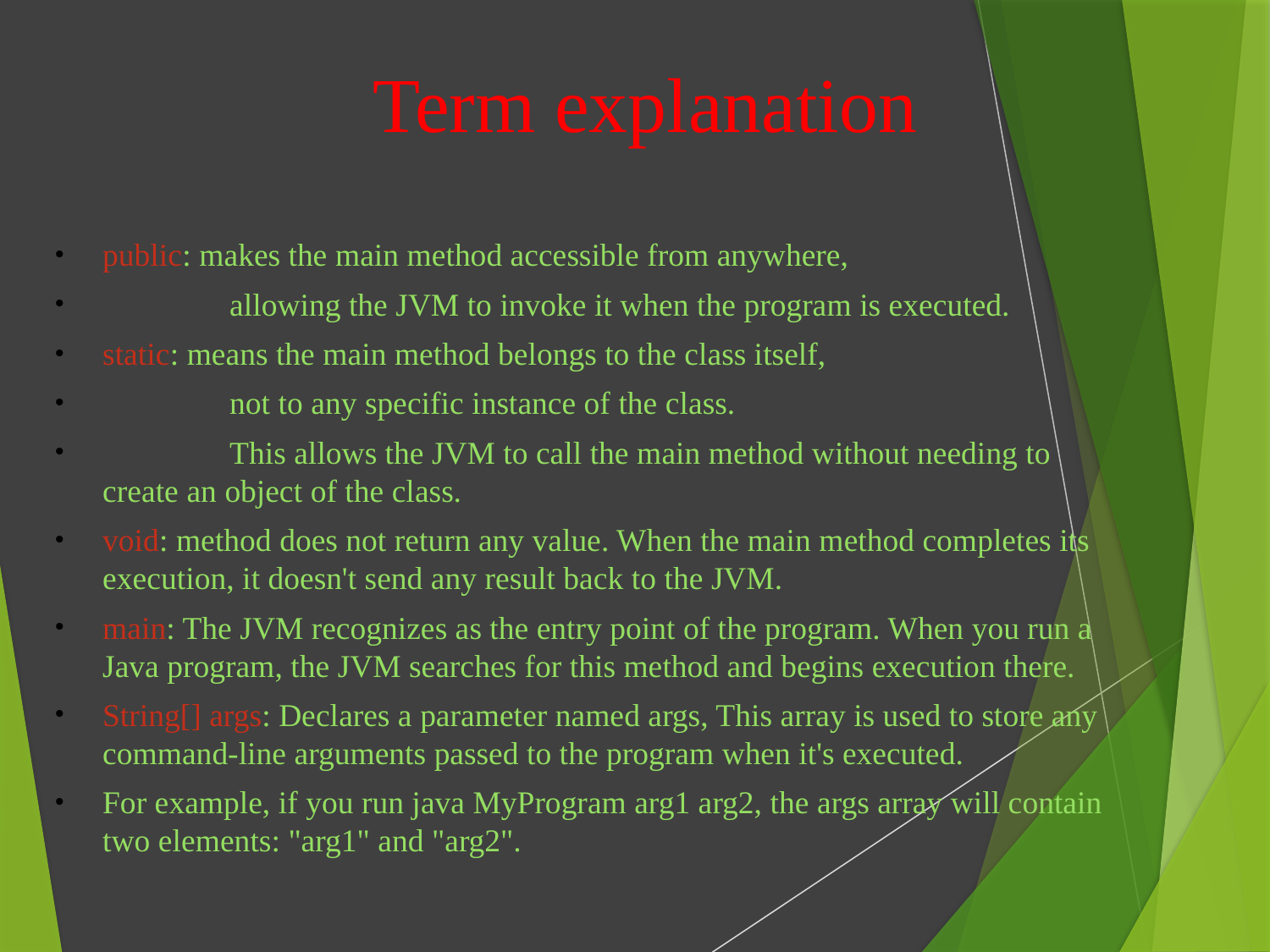

# Term explanation
public: makes the main method accessible from anywhere,
	allowing the JVM to invoke it when the program is executed.
static: means the main method belongs to the class itself,
	not to any specific instance of the class.
	This allows the JVM to call the main method without needing to create an object of the class.
void: method does not return any value. When the main method completes its execution, it doesn't send any result back to the JVM.
main: The JVM recognizes as the entry point of the program. When you run a Java program, the JVM searches for this method and begins execution there.
String[] args: Declares a parameter named args, This array is used to store any command-line arguments passed to the program when it's executed.
For example, if you run java MyProgram arg1 arg2, the args array will contain two elements: "arg1" and "arg2".